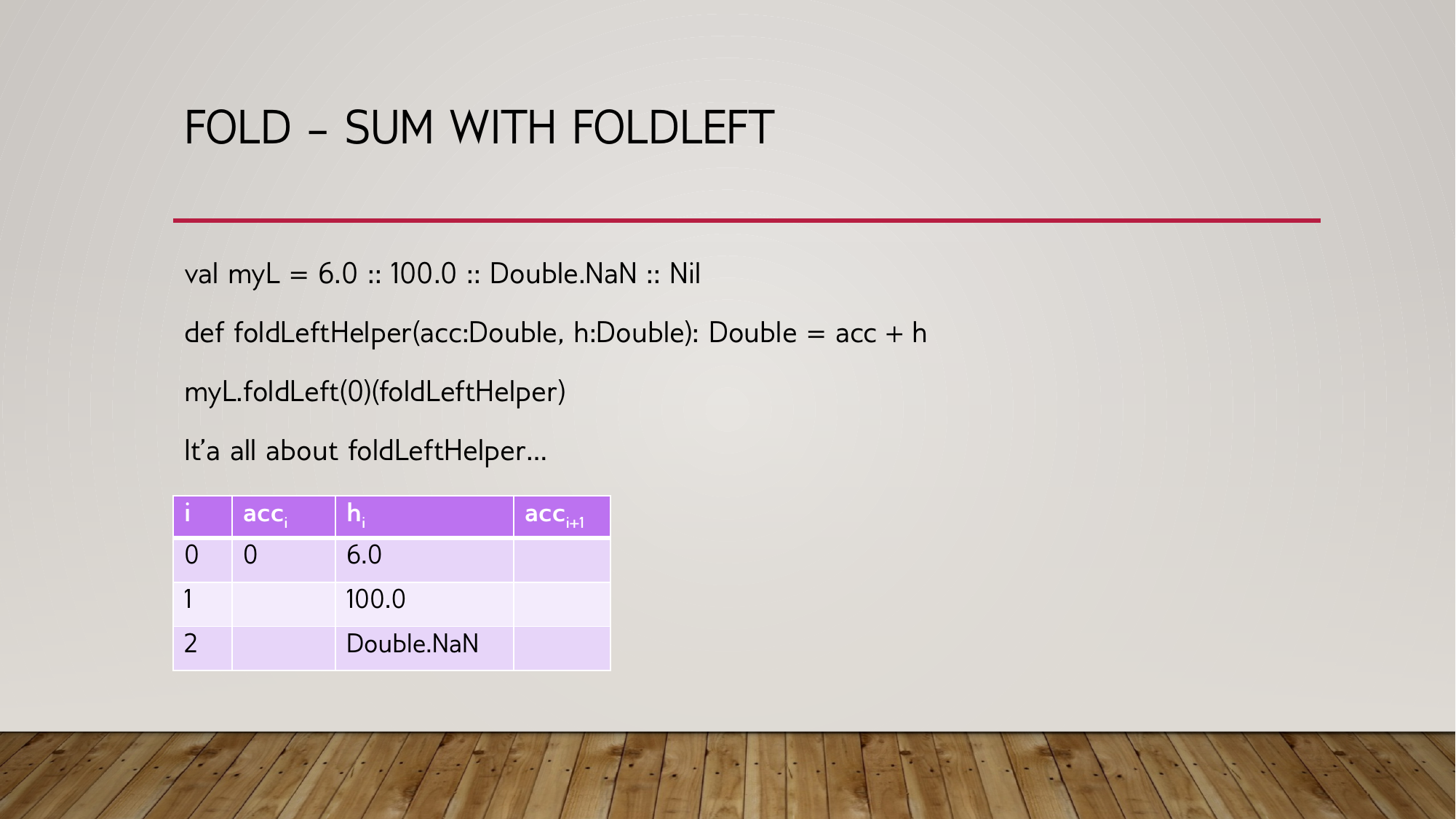

# Fold – sum with foldLeft
val myL = 6.0 :: 100.0 :: Double.NaN :: Nil
def foldLeftHelper(acc:Double, h:Double): Double = acc + h
myL.foldLeft(0)(foldLeftHelper)
It’a all about foldLeftHelper…

| i | acci | hi | acci+1 |
| --- | --- | --- | --- |
| 0 | 0 | 6.0 |  |
| 1 |  | 100.0 |  |
| 2 |  | Double.NaN |  |